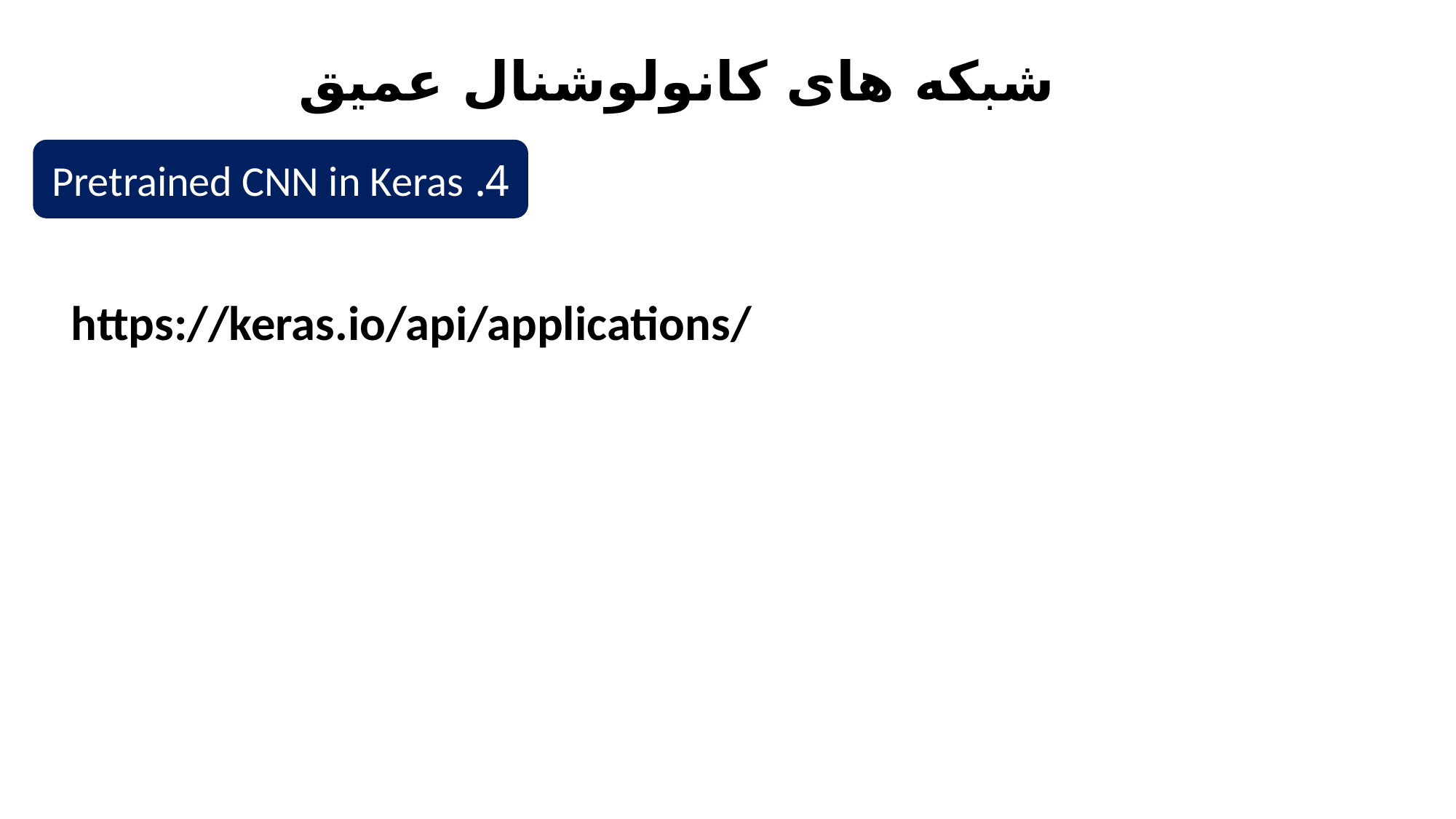

شبکه های کانولوشنال عمیق
4. Pretrained CNN in Keras
https://keras.io/api/applications/